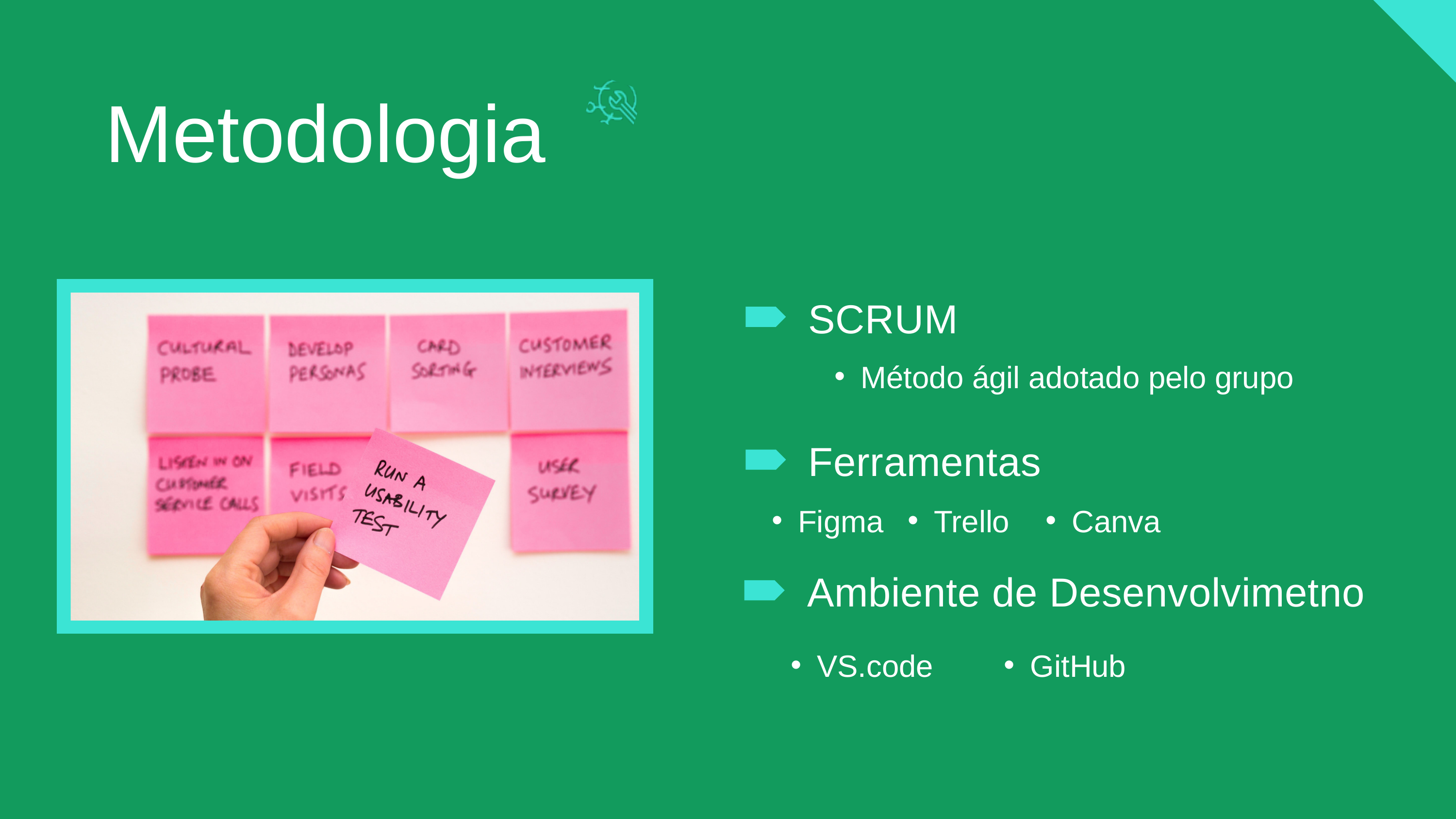

Metodologia

SCRUM

Método ágil adotado pelo grupo
Ferramentas

Figma
Trello
Canva
Ambiente de Desenvolvimetno

VS.code
GitHub